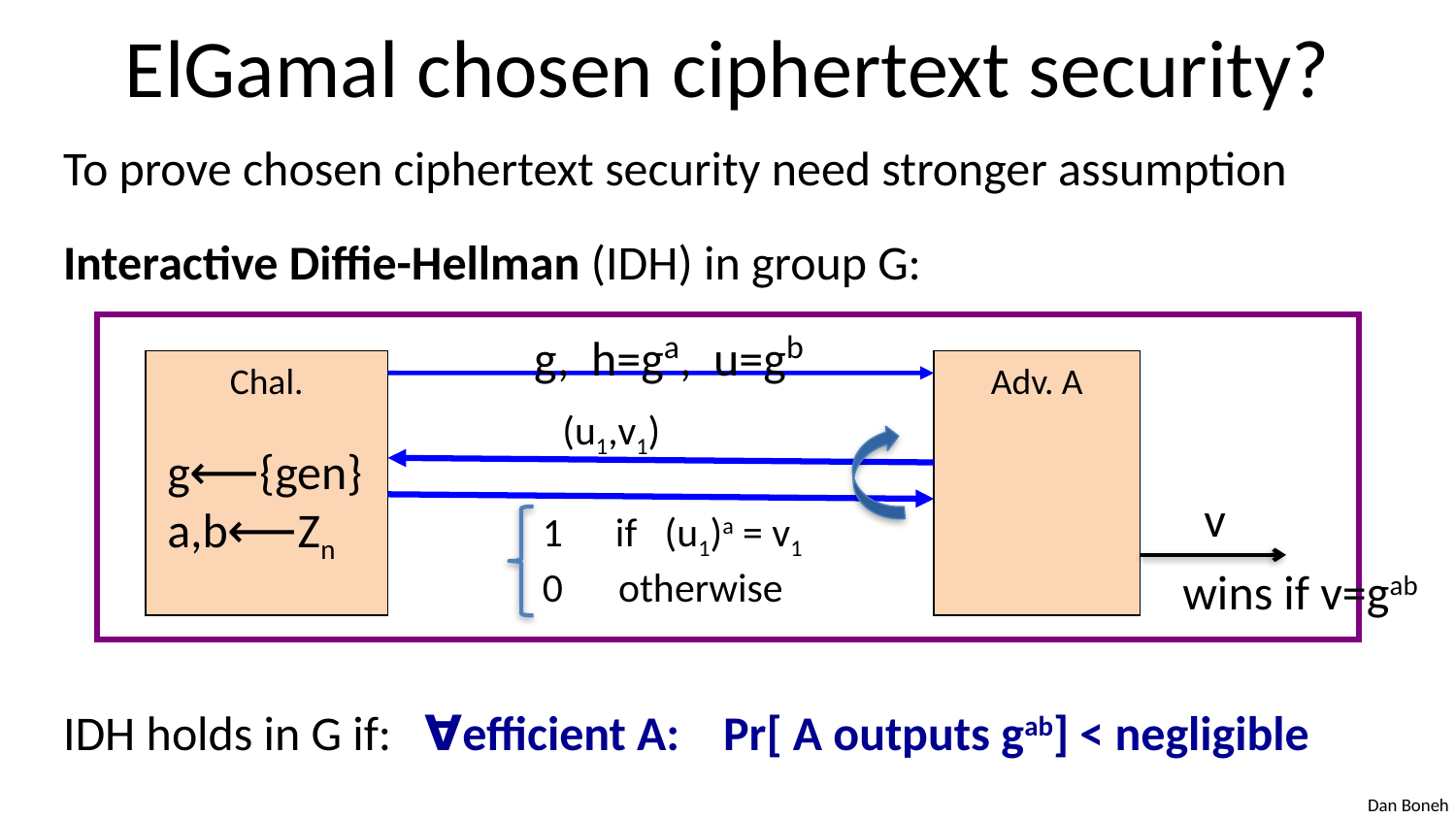

# ElGamal chosen ciphertext security?
To prove chosen ciphertext security need stronger assumption
Interactive Diffie-Hellman (IDH) in group G:

IDH holds in G if:   ∀efficient A:    Pr[ A outputs gab] < negligible
g,  h=ga,  u=gb

Chal.
Adv. A

(u1,v1)

g⟵{gen}
a,b⟵Zn
v
wins if v=gab

if   (u1)a = v1
0      otherwise